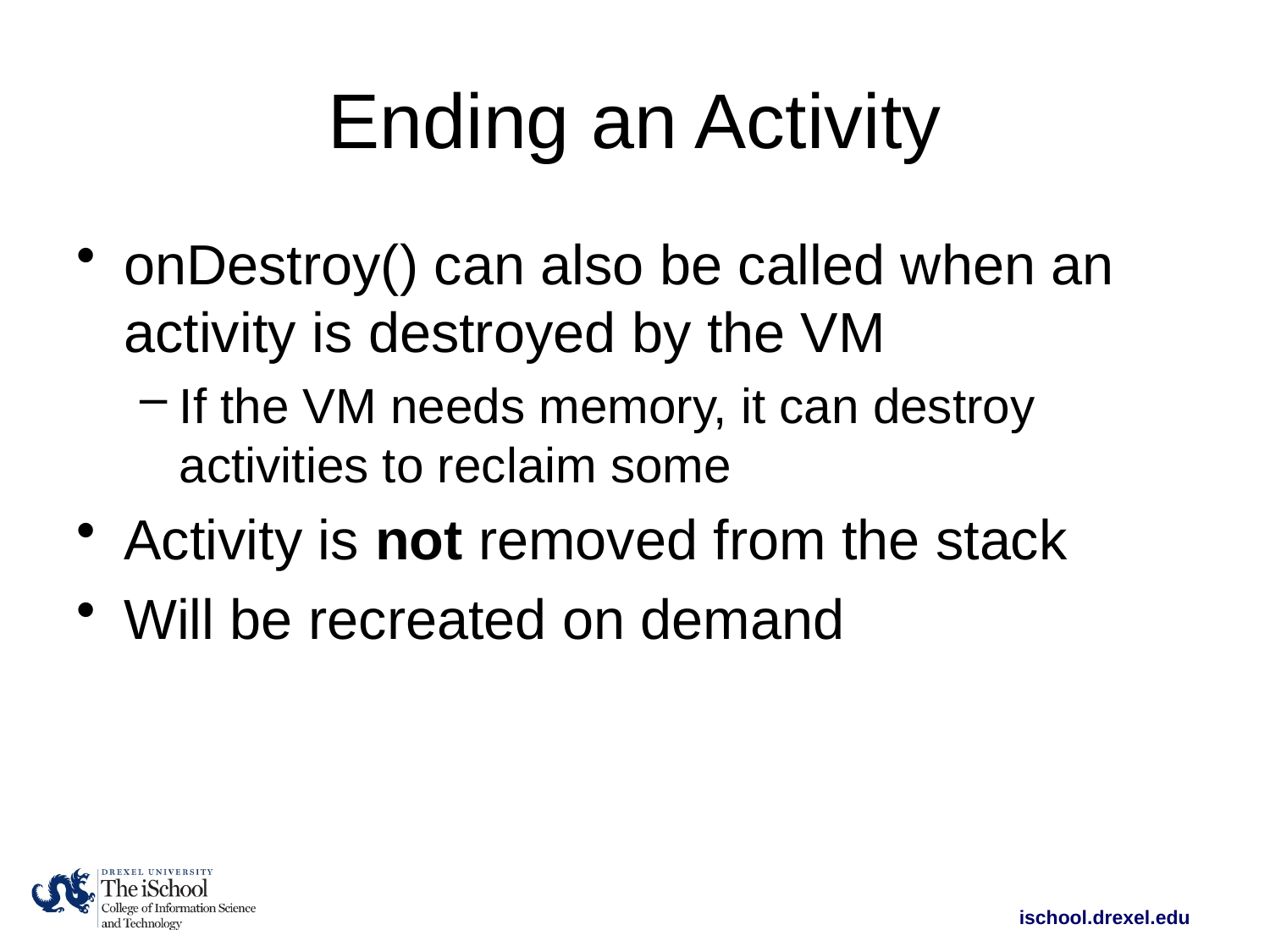

# Ending an Activity
onDestroy() can also be called when an activity is destroyed by the VM
If the VM needs memory, it can destroy activities to reclaim some
Activity is not removed from the stack
Will be recreated on demand